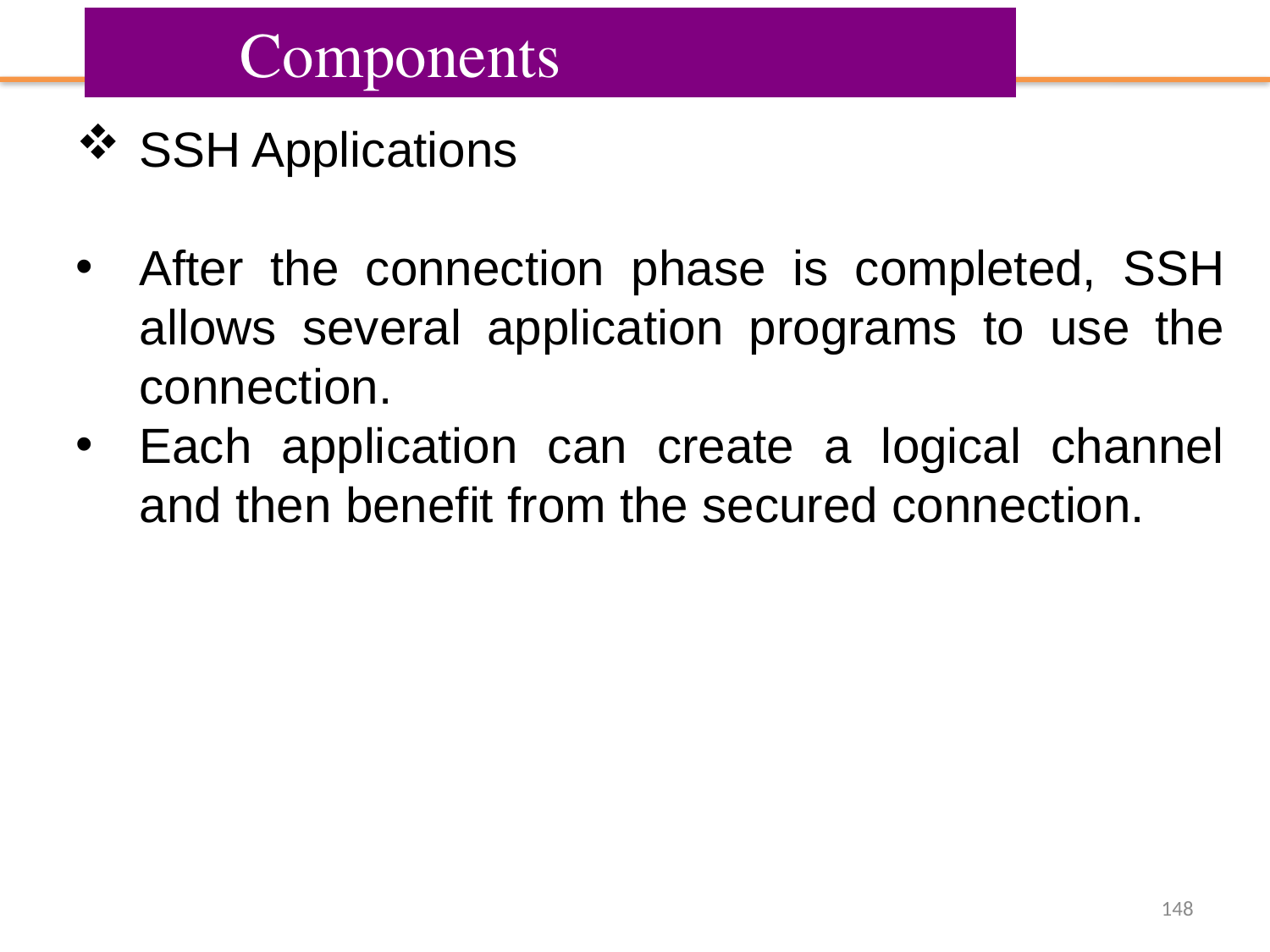

Components
#

SSH Applications

After the connection phase is completed, SSH allows several application programs to use the connection.
Each application can create a logical channel and then benefit from the secured connection.
148